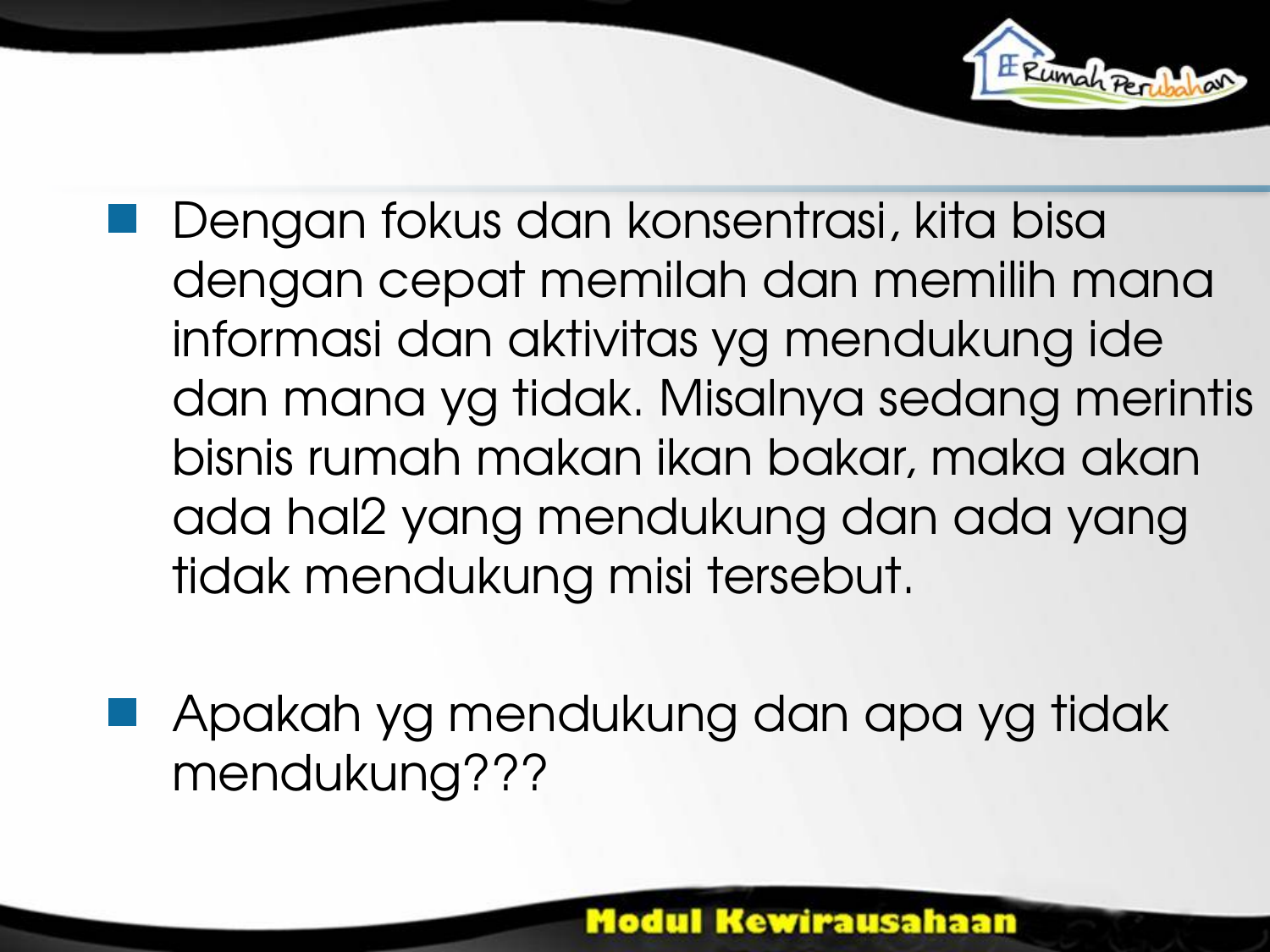

Dengan fokus dan konsentrasi, kita bisa dengan cepat memilah dan memilih mana informasi dan aktivitas yg mendukung ide dan mana yg tidak. Misalnya sedang merintis bisnis rumah makan ikan bakar, maka akan ada hal2 yang mendukung dan ada yang tidak mendukung misi tersebut.

Apakah yg mendukung dan apa yg tidak mendukung???